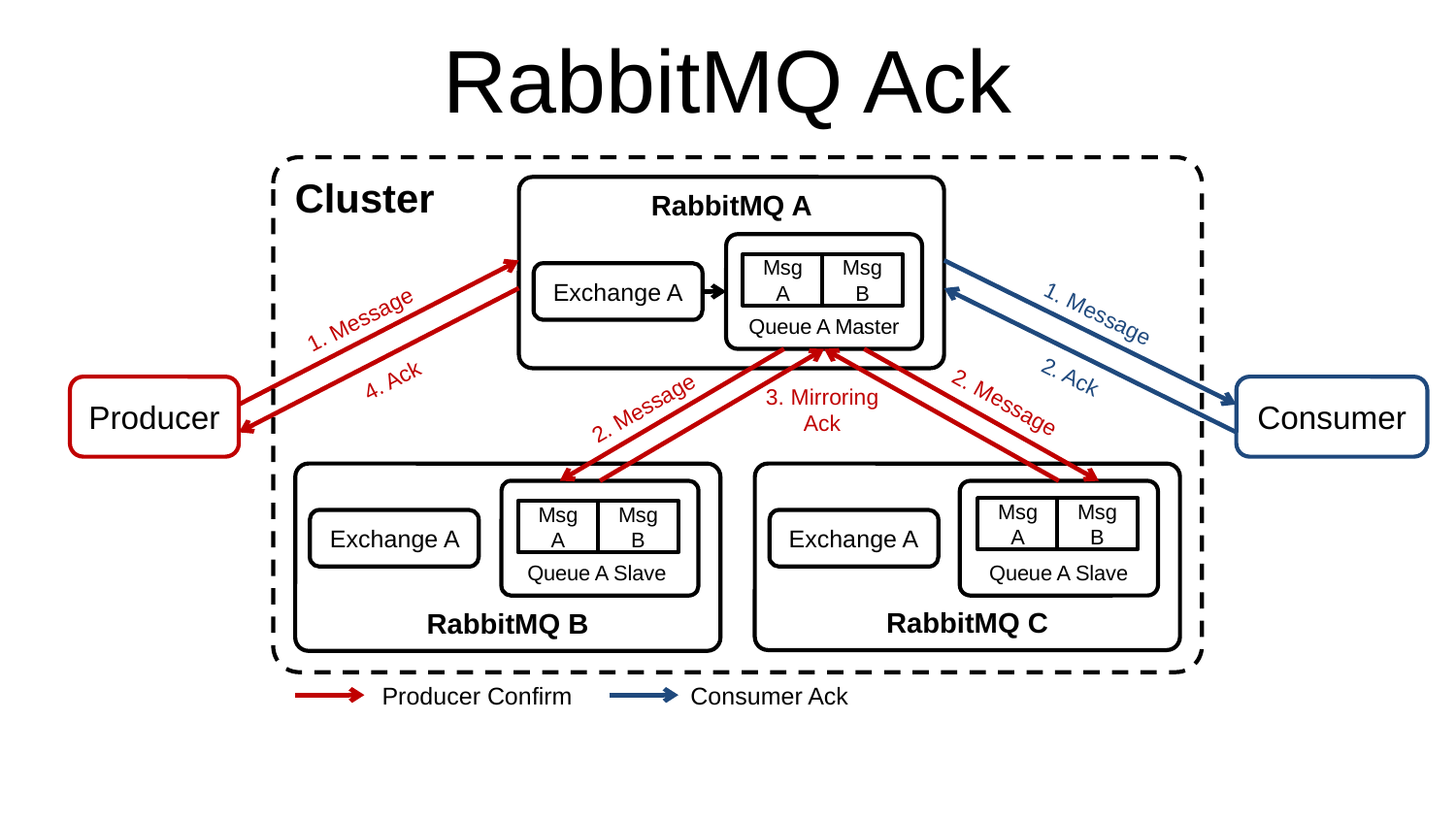

# RabbitMQ Ack

Cluster
RabbitMQ A
Queue A Master
Msg A
Msg B
Exchange A
1. Message
1. Message
2. Ack
4. Ack
3. Mirroring
Ack
Producer
Consumer
2. Message
2. Message
RabbitMQ C
RabbitMQ B
Queue A Slave
Queue A Slave
Msg A
Msg B
Msg A
Msg B
Exchange A
Exchange A
Producer Confirm
Consumer Ack